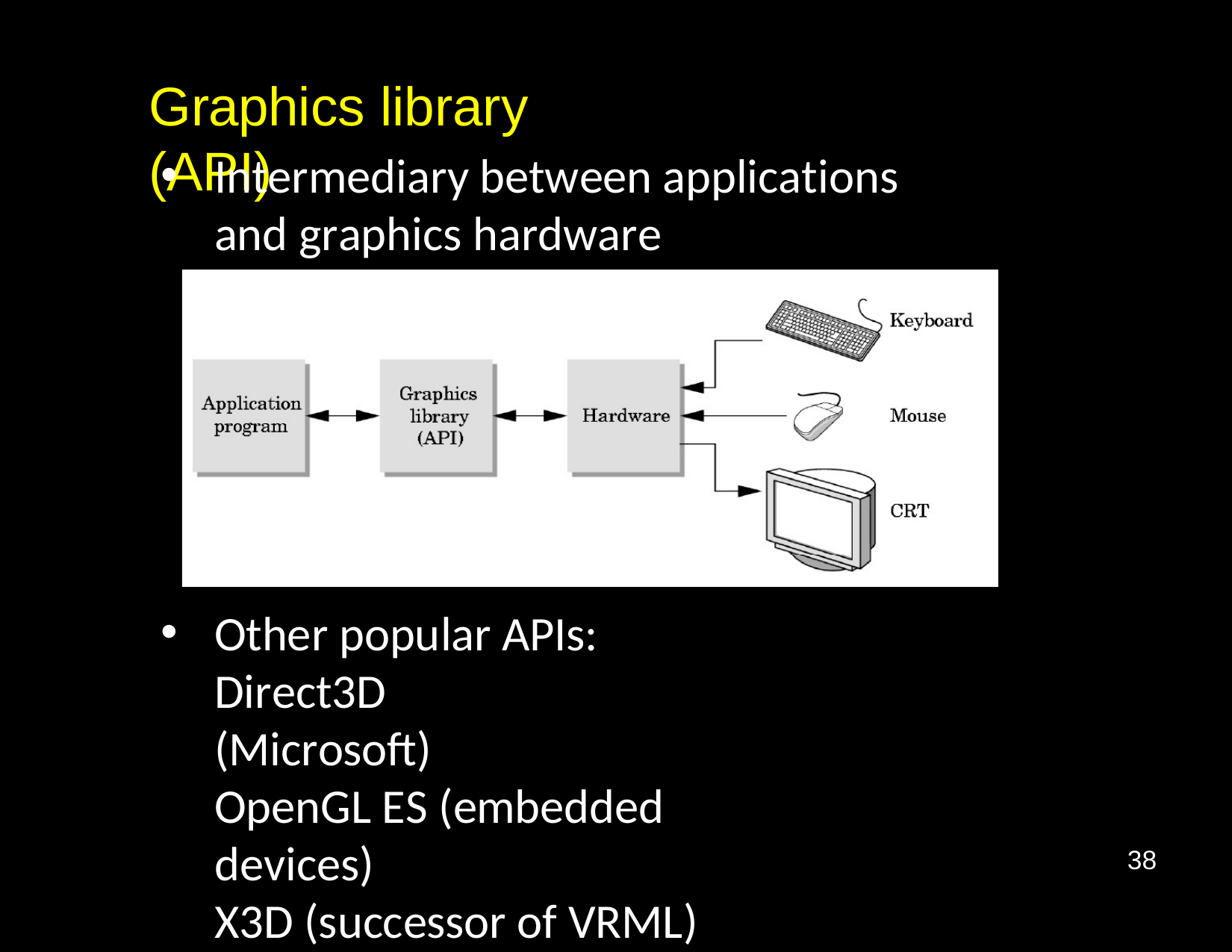

Graphics library (API)
Intermediary between applications and graphics hardware

Other popular APIs: Direct3D (Microsoft)
OpenGL ES (embedded devices)
X3D (successor of VRML)
Vulkan (more low-level than OpenGL)
38